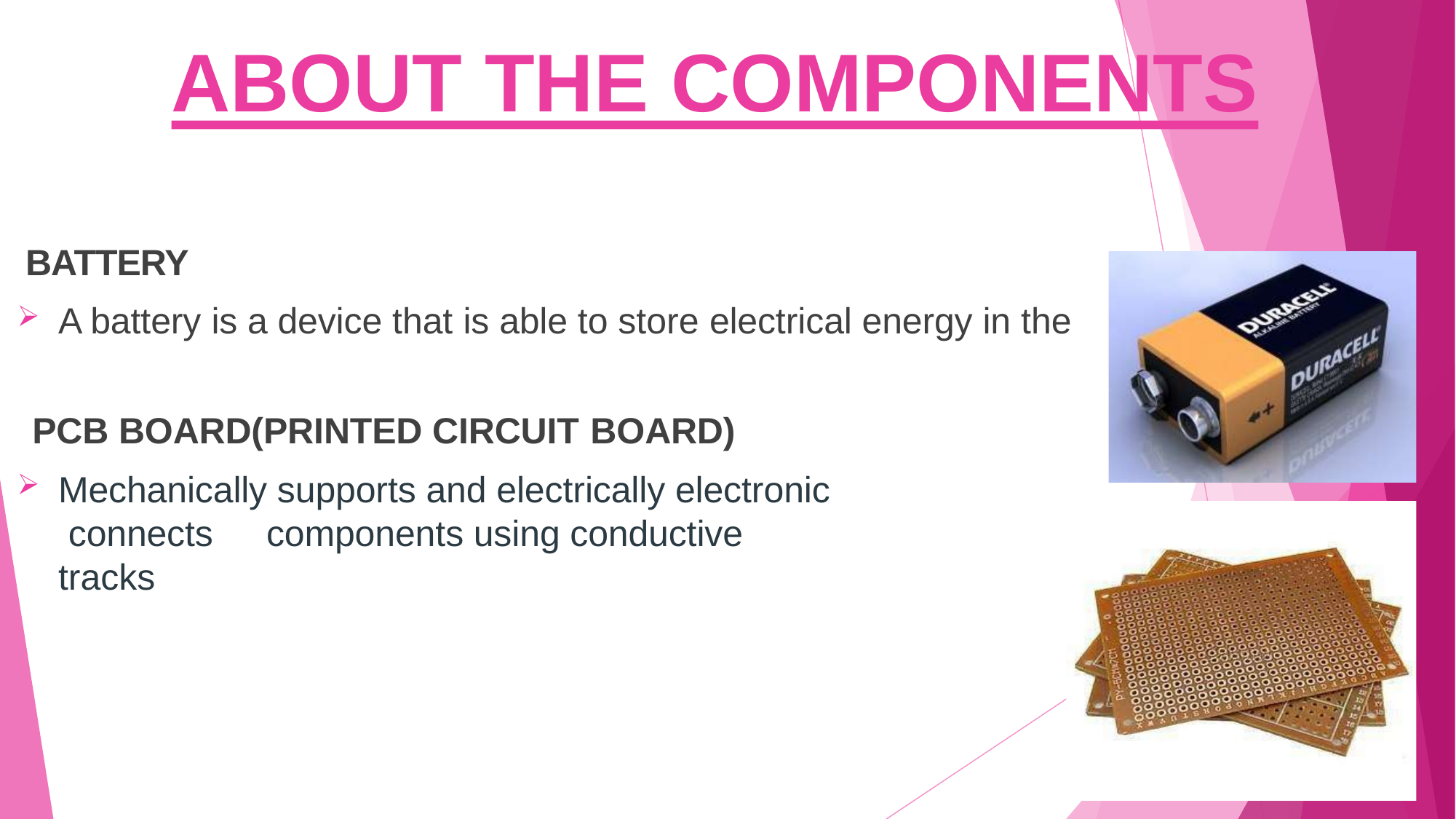

# ABOUT THE COMPONENTS

BATTERY
A battery is a device that is able to store electrical energy in the

PCB BOARD(PRINTED CIRCUIT BOARD)
Mechanically supports and electrically electronic  connects	components using conductive tracks